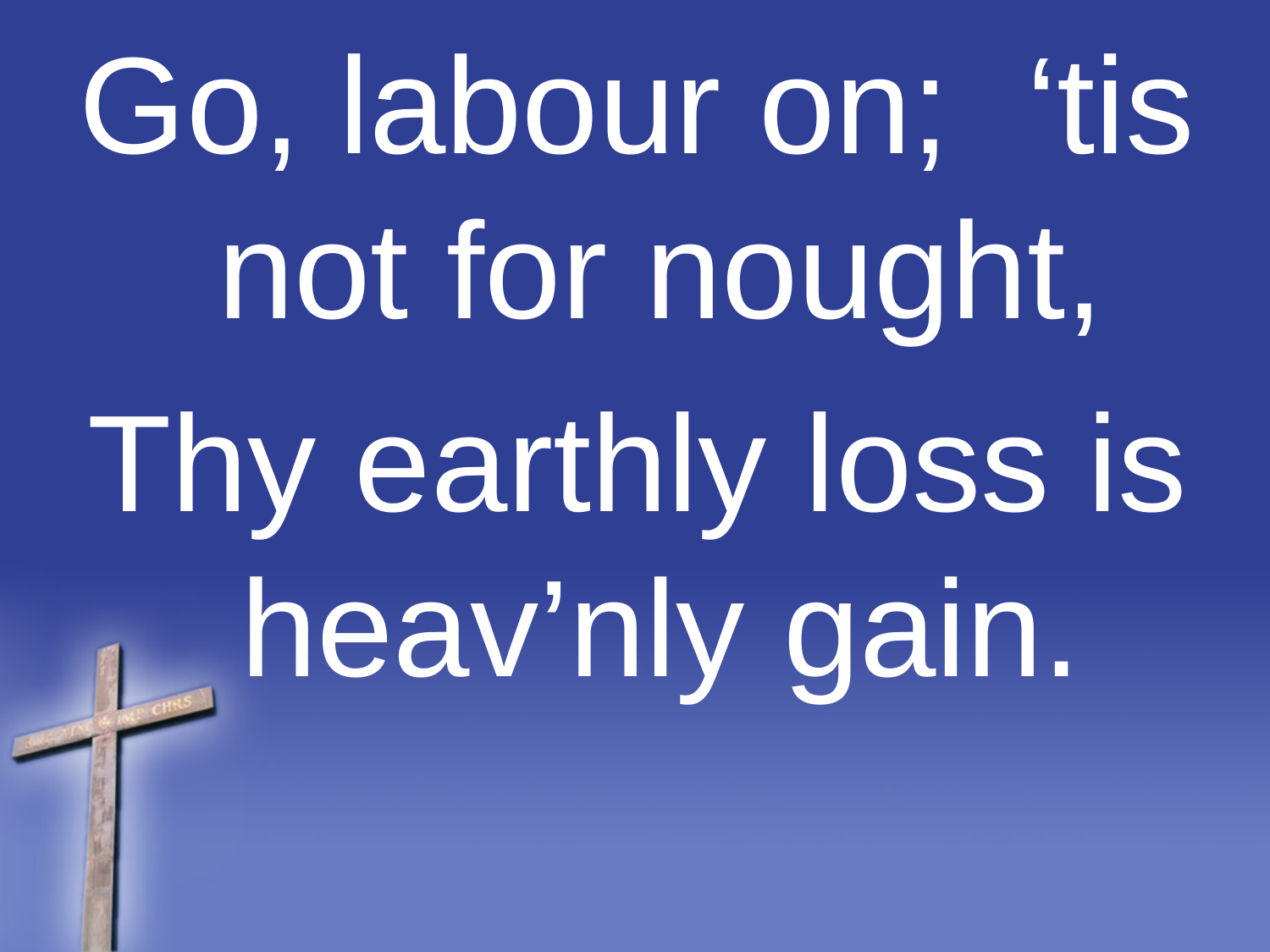

Go, labour on;  ‘tis not for nought,
Thy earthly loss is heav’nly gain.